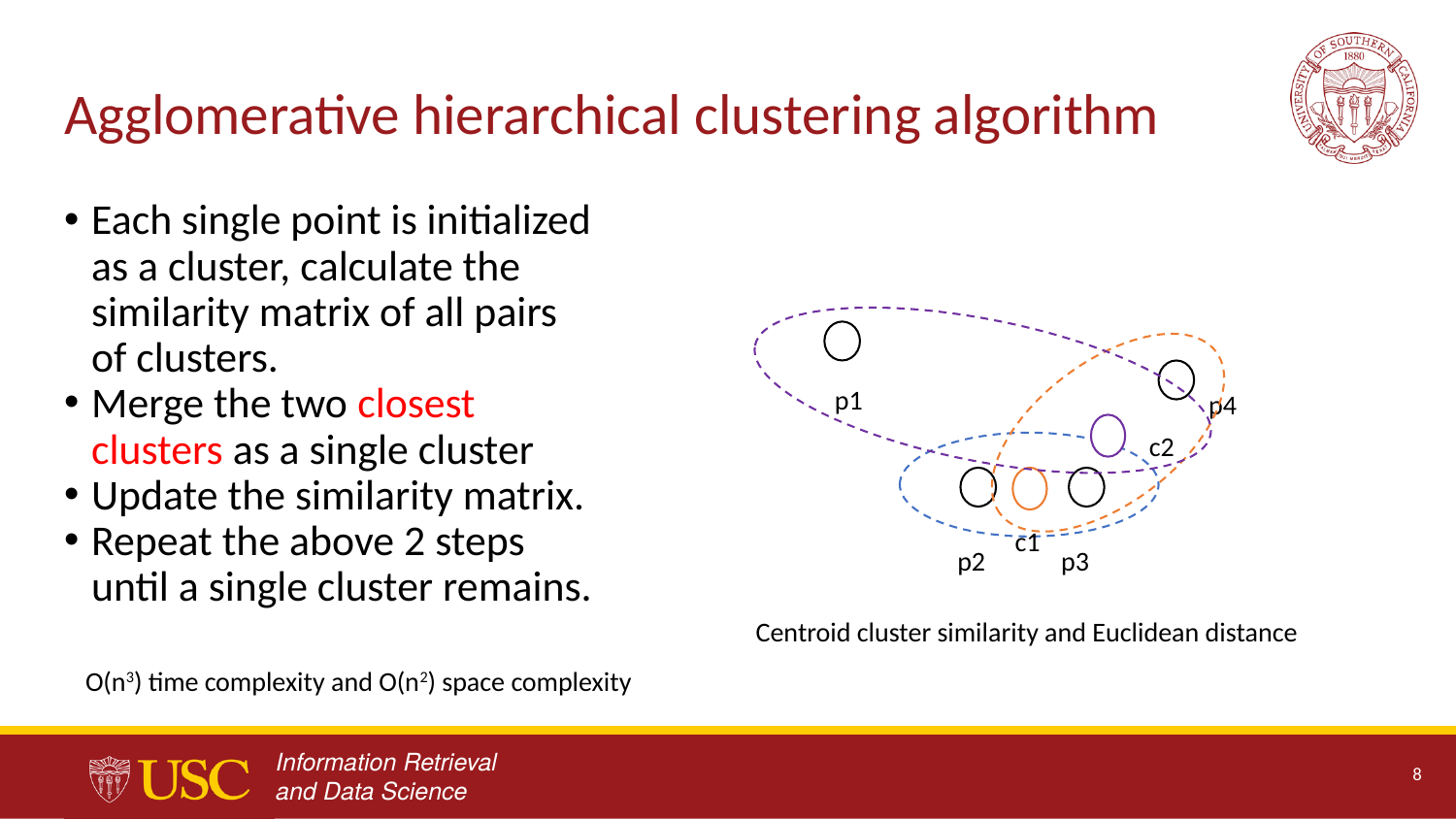

# Agglomerative hierarchical clustering algorithm
Each single point is initialized as a cluster, calculate the similarity matrix of all pairs of clusters.
Merge the two closest clusters as a single cluster
Update the similarity matrix.
Repeat the above 2 steps until a single cluster remains.

p1
p4

c2

c1
p2
p3
Centroid cluster similarity and Euclidean distance
O(n3) time complexity and O(n2) space complexity
8